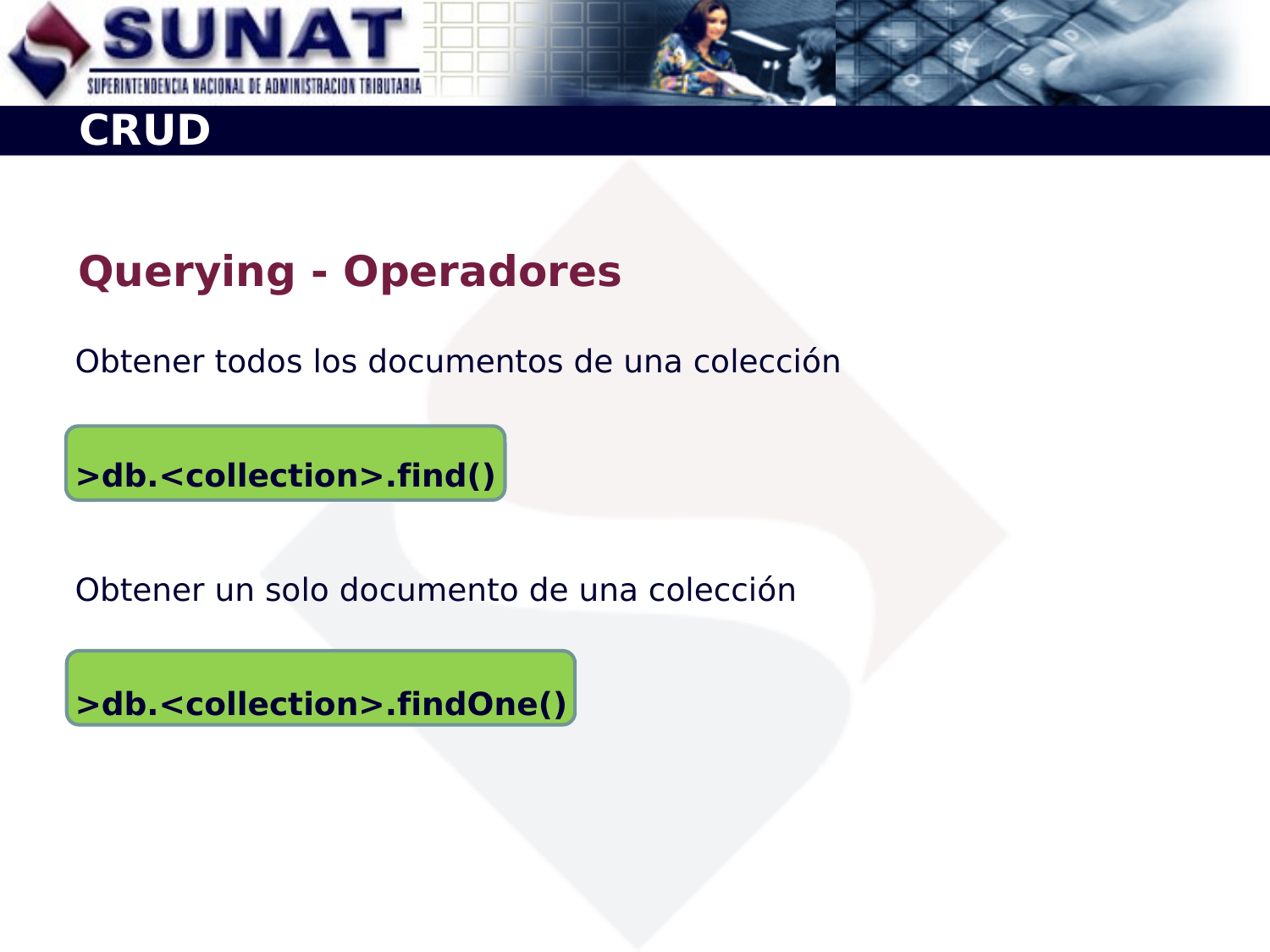

CRUD
Querying - Operadores
Obtener todos los documentos de una colección

>db.<collection>.find()

Obtener un solo documento de una colección

>db.<collection>.findOne()